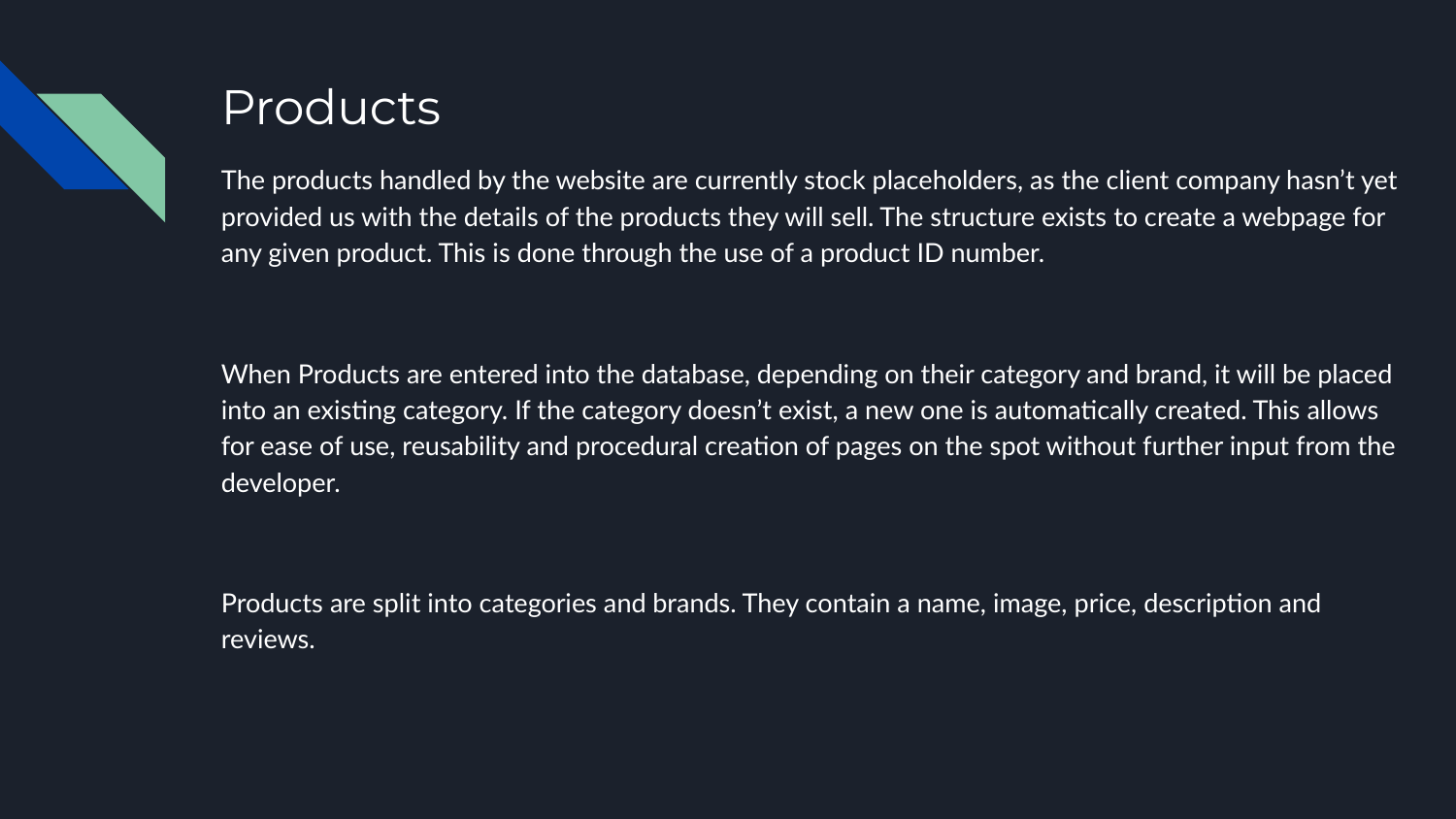

# Products
The products handled by the website are currently stock placeholders, as the client company hasn’t yet provided us with the details of the products they will sell. The structure exists to create a webpage for any given product. This is done through the use of a product ID number.

When Products are entered into the database, depending on their category and brand, it will be placed into an existing category. If the category doesn’t exist, a new one is automatically created. This allows for ease of use, reusability and procedural creation of pages on the spot without further input from the developer.

Products are split into categories and brands. They contain a name, image, price, description and reviews.